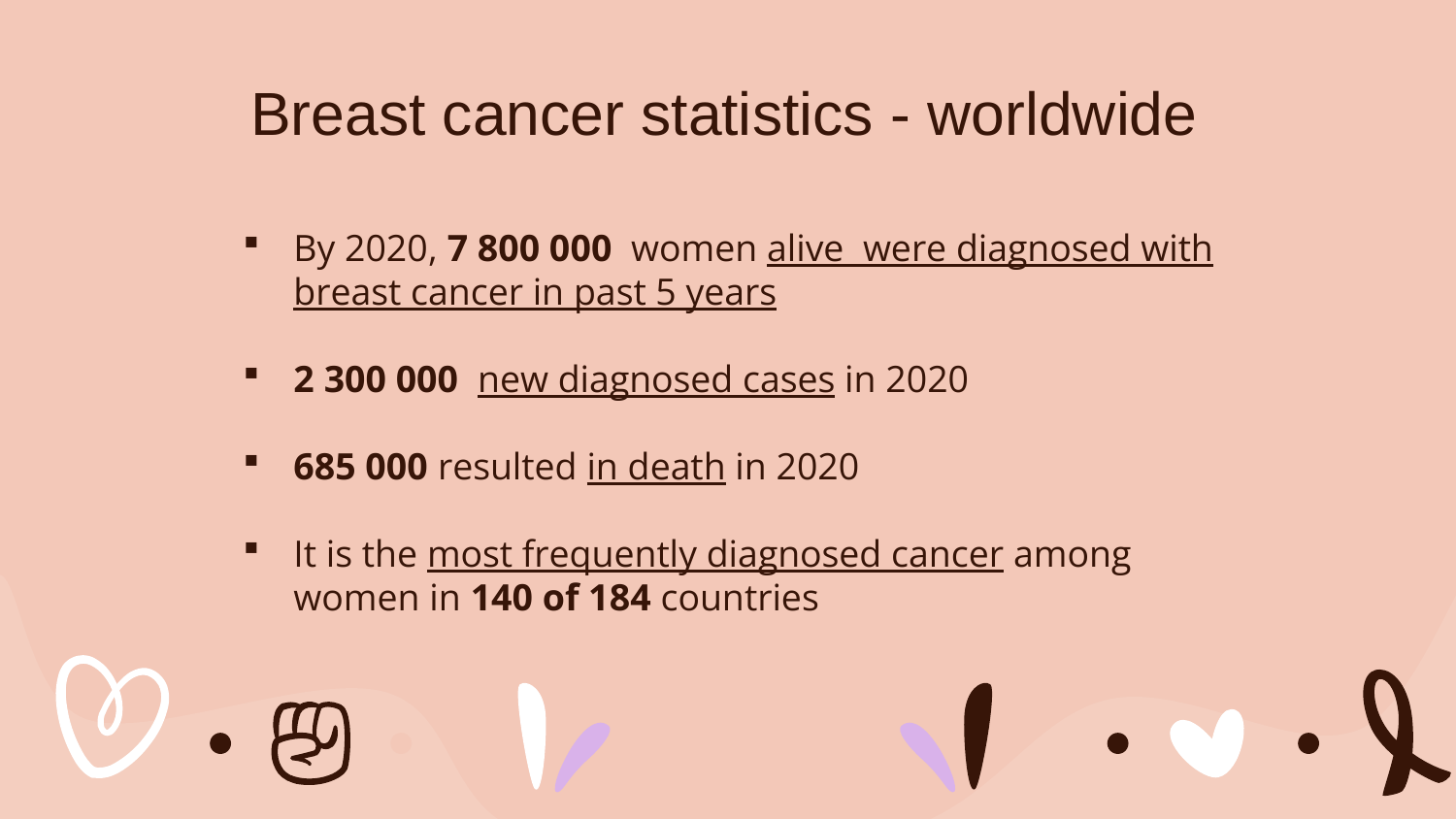

# Breast cancer statistics - worldwide
By 2020, 7 800 000  women alive  were diagnosed with breast cancer in past 5 years

2 300 000  new diagnosed cases in 2020

685 000 resulted in death in 2020

It is the most frequently diagnosed cancer among women in 140 of 184 countries